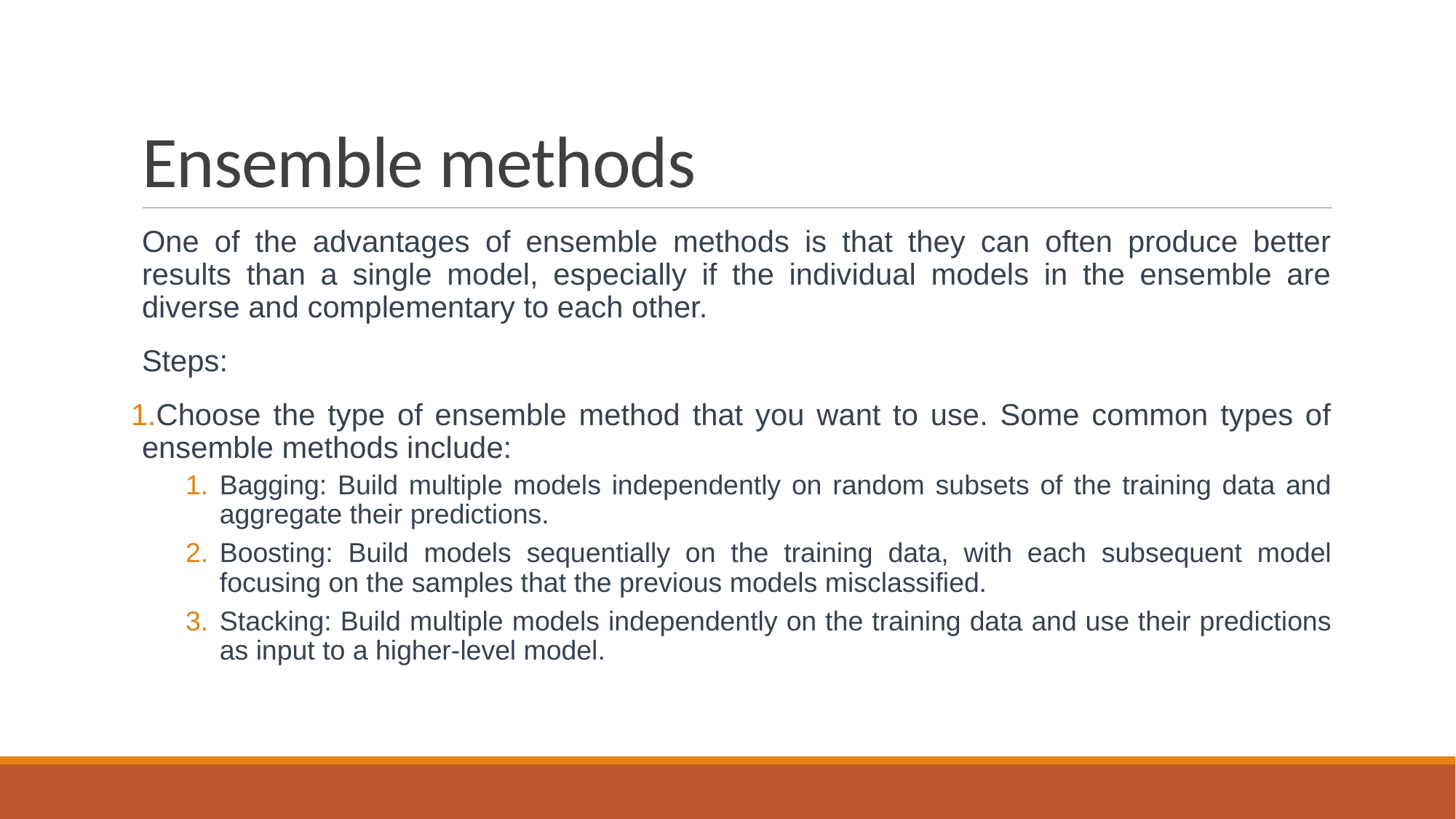

# Ensemble methods
One of the advantages of ensemble methods is that they can often produce better results than a single model, especially if the individual models in the ensemble are diverse and complementary to each other.
Steps:
Choose the type of ensemble method that you want to use. Some common types of ensemble methods include:
Bagging: Build multiple models independently on random subsets of the training data and aggregate their predictions.
Boosting: Build models sequentially on the training data, with each subsequent model focusing on the samples that the previous models misclassified.
Stacking: Build multiple models independently on the training data and use their predictions as input to a higher-level model.